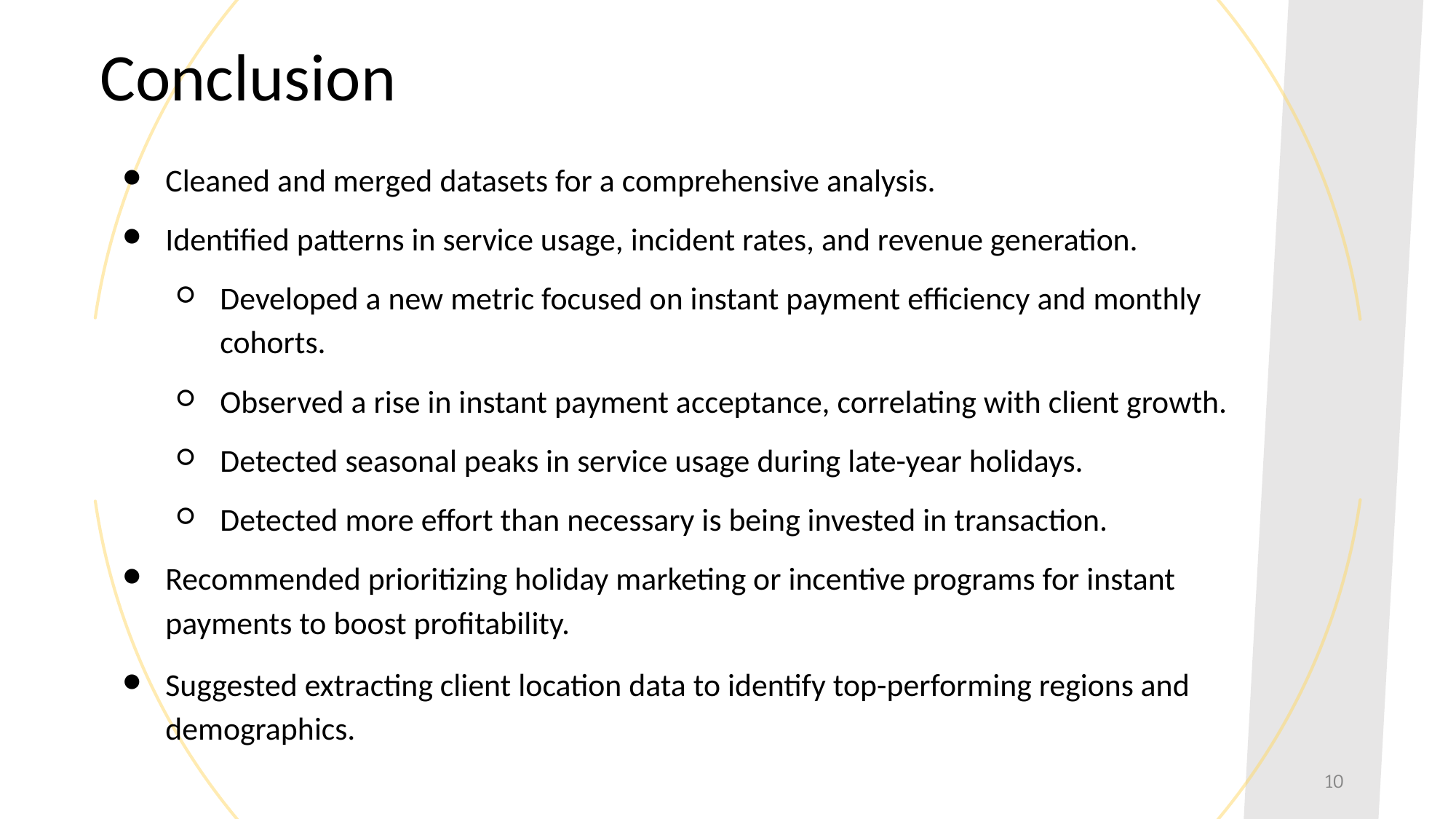

Conclusion
Cleaned and merged datasets for a comprehensive analysis.
Identified patterns in service usage, incident rates, and revenue generation.
Developed a new metric focused on instant payment efficiency and monthly cohorts.
Observed a rise in instant payment acceptance, correlating with client growth.
Detected seasonal peaks in service usage during late-year holidays.
Detected more effort than necessary is being invested in transaction.
Recommended prioritizing holiday marketing or incentive programs for instant payments to boost profitability.
Suggested extracting client location data to identify top-performing regions and demographics.
10